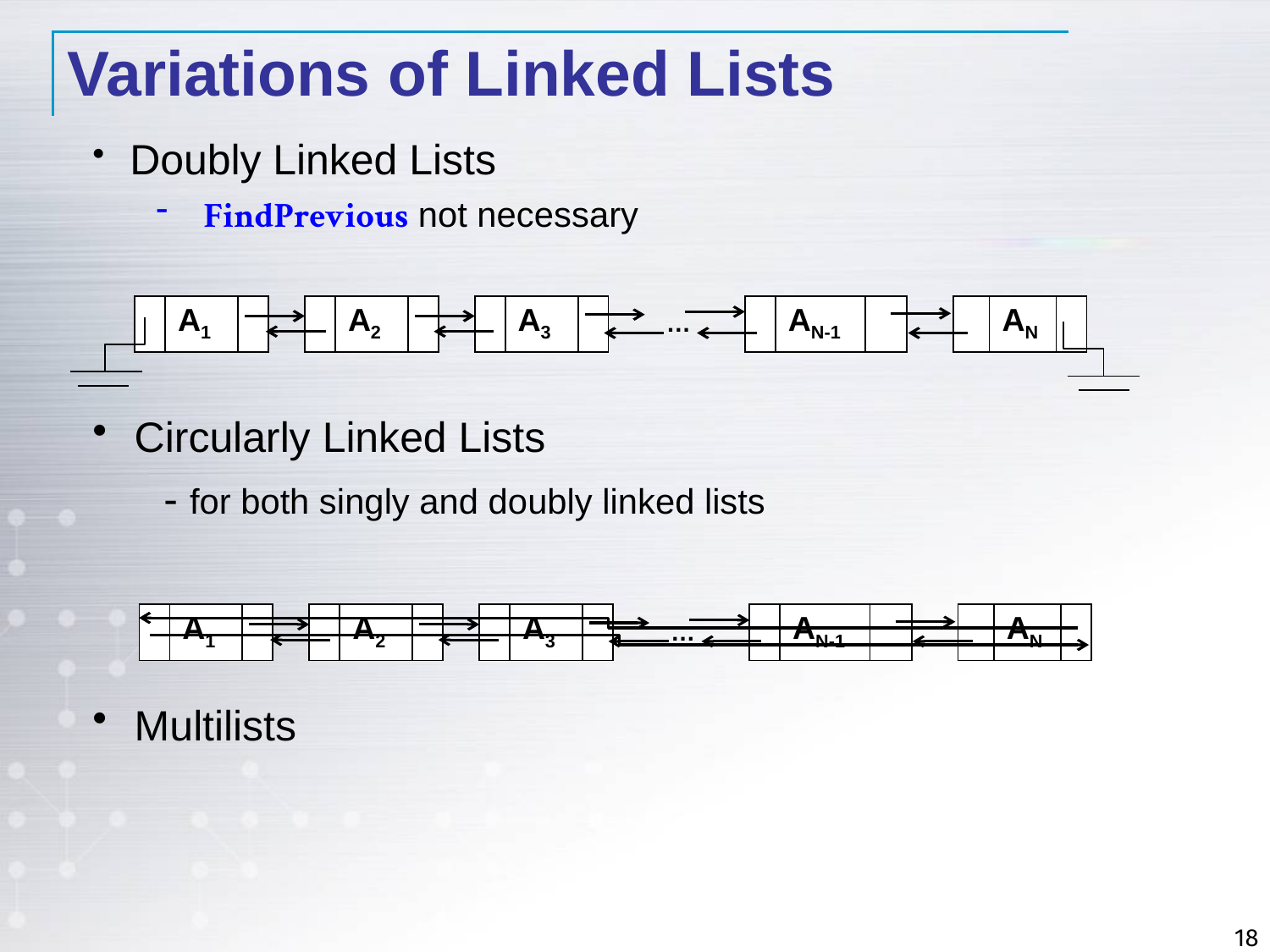

Variations of Linked Lists
 Doubly Linked Lists
FindPrevious not necessary

 Circularly Linked Lists
      - for both singly and doubly linked lists

 Multilists

|  | A1 |  |
| --- | --- | --- |
|  | A2 |  |
| --- | --- | --- |
|  | A3 |  |
| --- | --- | --- |
|  | AN-1 |  |
| --- | --- | --- |
|  | AN |  |
| --- | --- | --- |
…
|  | A1 |  |
| --- | --- | --- |
|  | A2 |  |
| --- | --- | --- |
|  | A3 |  |
| --- | --- | --- |
|  | AN-1 |  |
| --- | --- | --- |
|  | AN |  |
| --- | --- | --- |
…
18